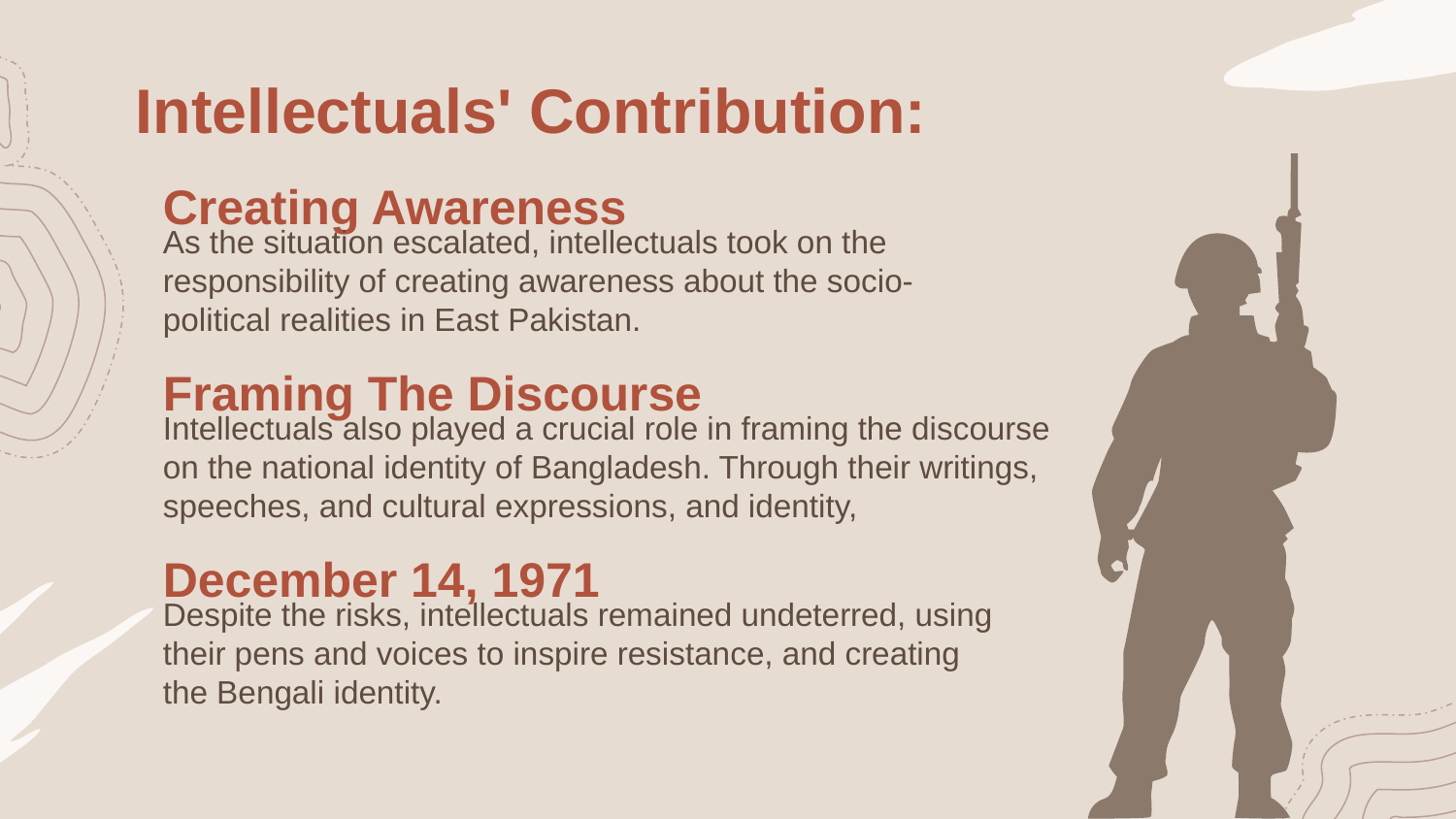

# Intellectuals' Contribution:

Creating Awareness
As the situation escalated, intellectuals took on the responsibility of creating awareness about the socio-political realities in East Pakistan.
Framing The Discourse
Intellectuals also played a crucial role in framing the discourse on the national identity of Bangladesh. Through their writings, speeches, and cultural expressions, and identity,
December 14, 1971
Despite the risks, intellectuals remained undeterred, using their pens and voices to inspire resistance, and creating the Bengali identity.